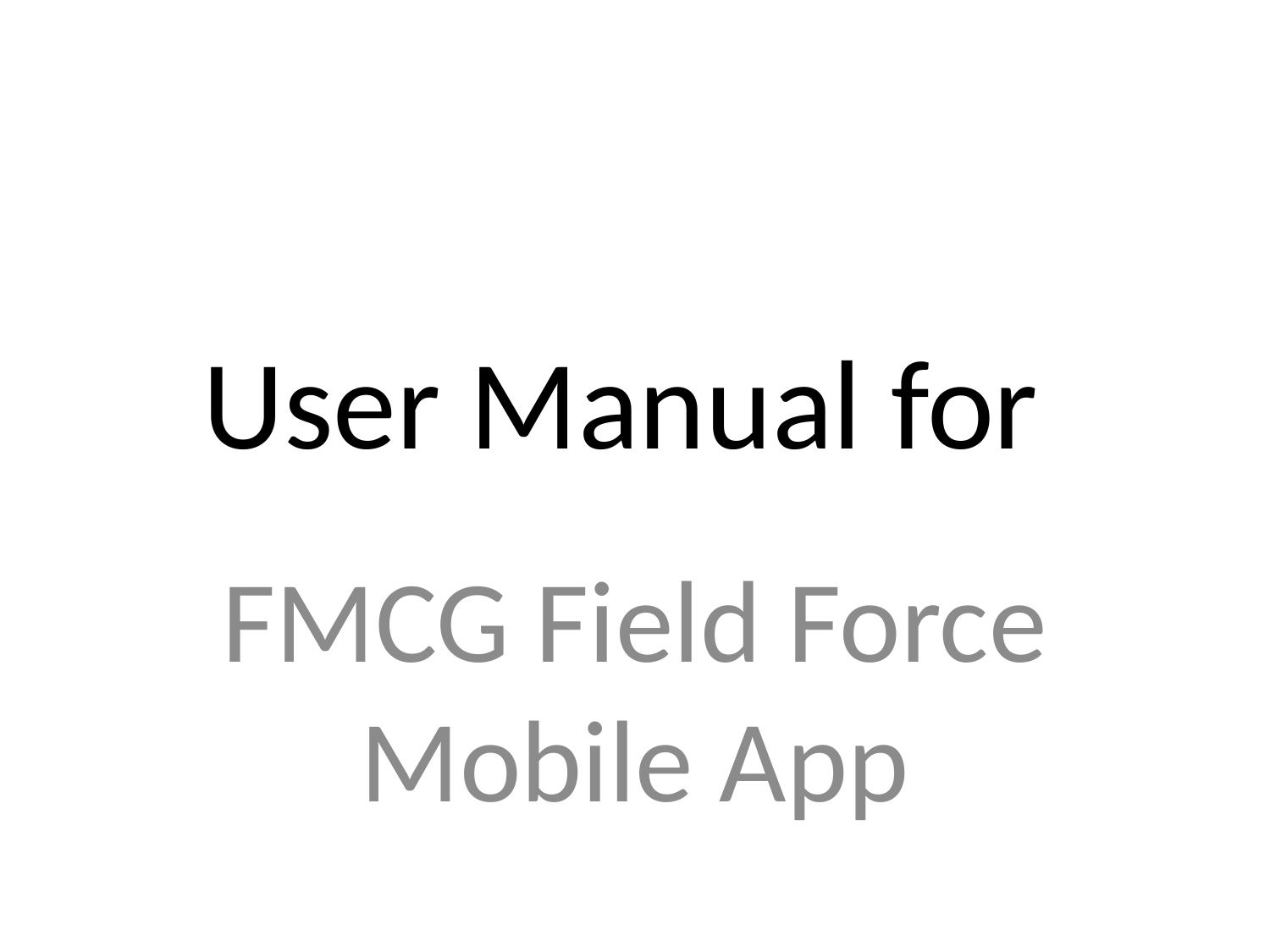

# User Manual for
FMCG Field Force Mobile App